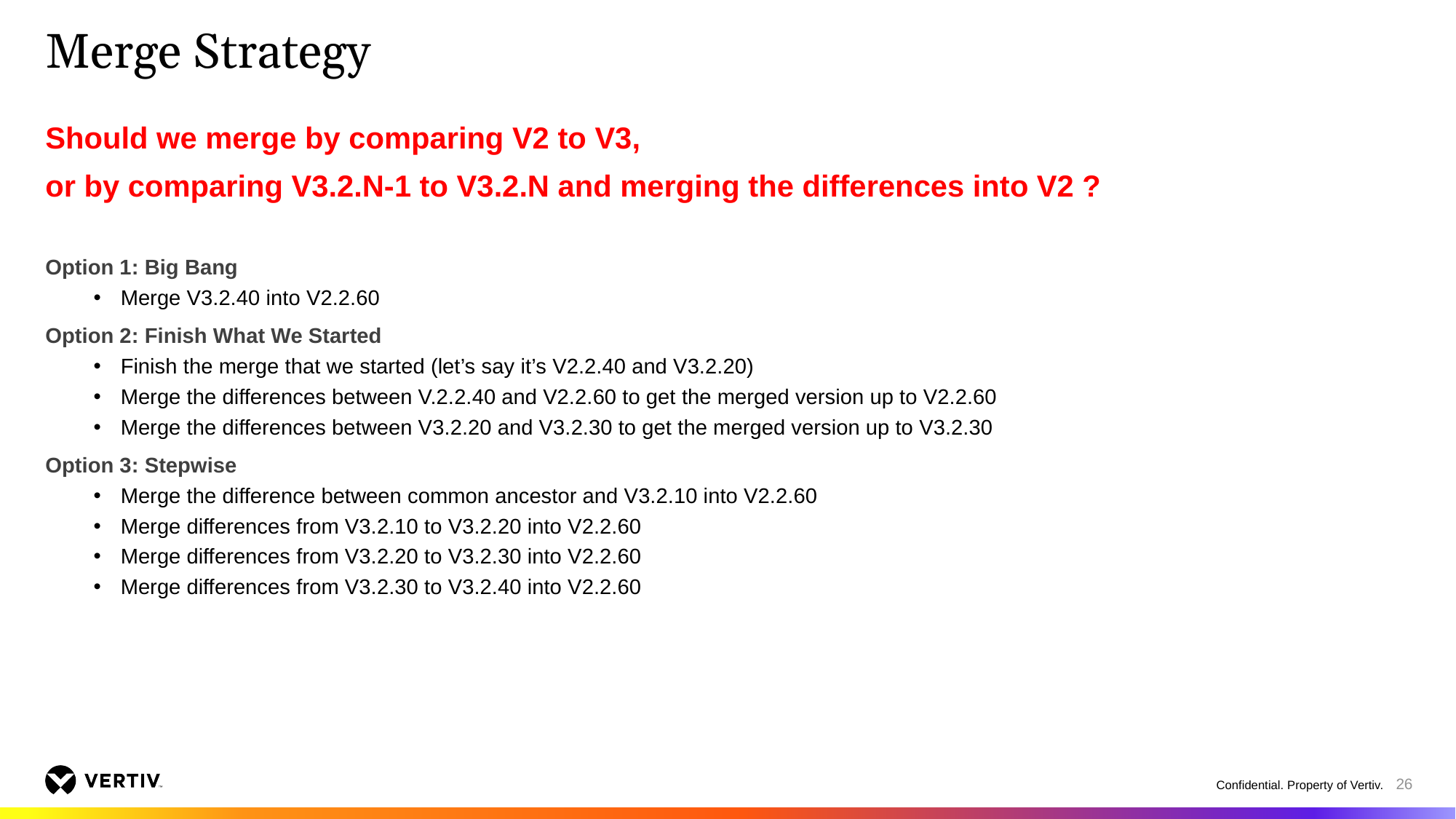

# Merge Strategy
Should we merge by comparing V2 to V3,
or by comparing V3.2.N-1 to V3.2.N and merging the differences into V2 ?

Option 1: Big Bang
Merge V3.2.40 into V2.2.60
Option 2: Finish What We Started
Finish the merge that we started (let’s say it’s V2.2.40 and V3.2.20)
Merge the differences between V.2.2.40 and V2.2.60 to get the merged version up to V2.2.60
Merge the differences between V3.2.20 and V3.2.30 to get the merged version up to V3.2.30
Option 3: Stepwise
Merge the difference between common ancestor and V3.2.10 into V2.2.60
Merge differences from V3.2.10 to V3.2.20 into V2.2.60
Merge differences from V3.2.20 to V3.2.30 into V2.2.60
Merge differences from V3.2.30 to V3.2.40 into V2.2.60

26